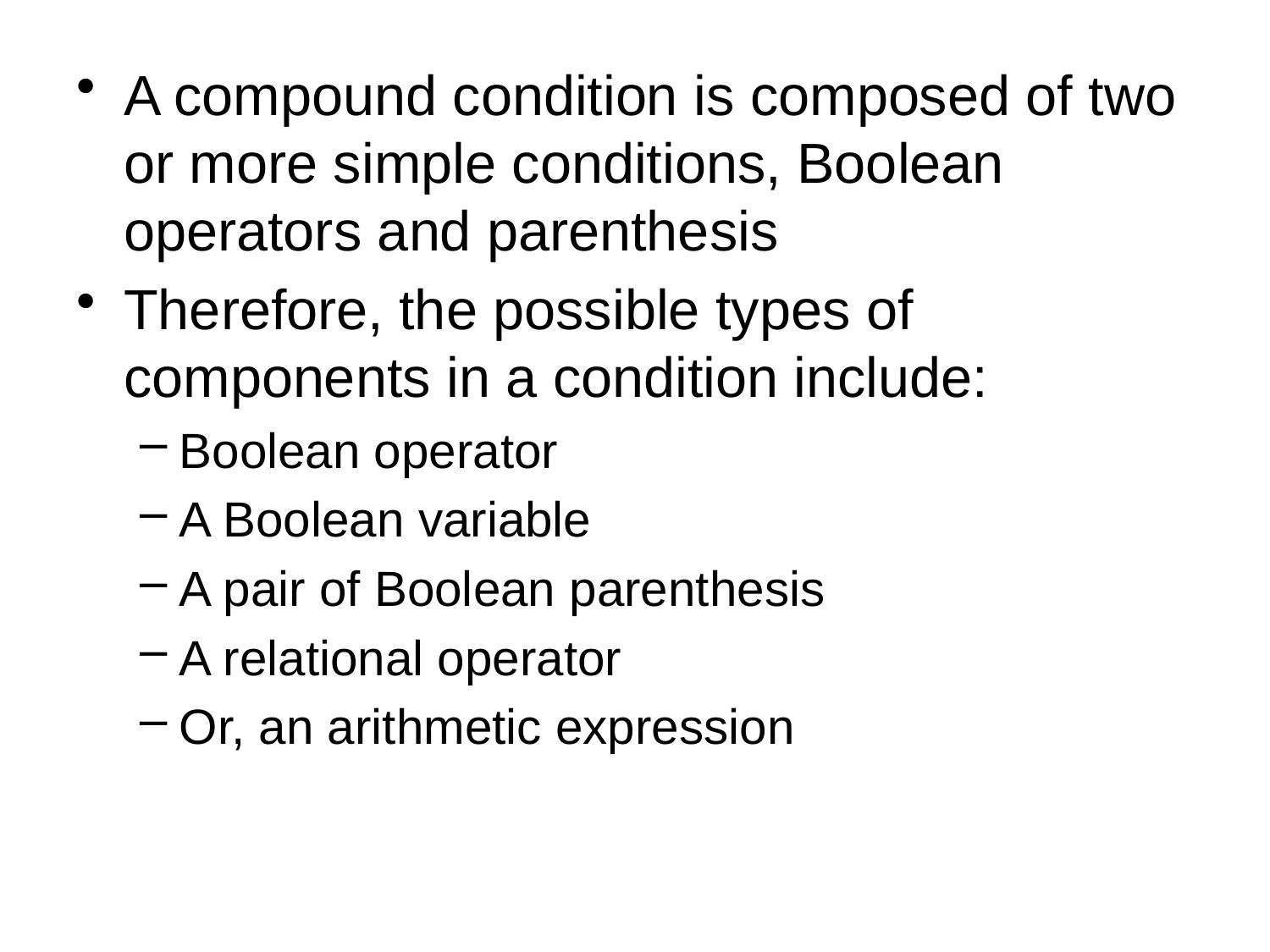

A compound condition is composed of two or more simple conditions, Boolean operators and parenthesis
Therefore, the possible types of components in a condition include:
Boolean operator
A Boolean variable
A pair of Boolean parenthesis
A relational operator
Or, an arithmetic expression